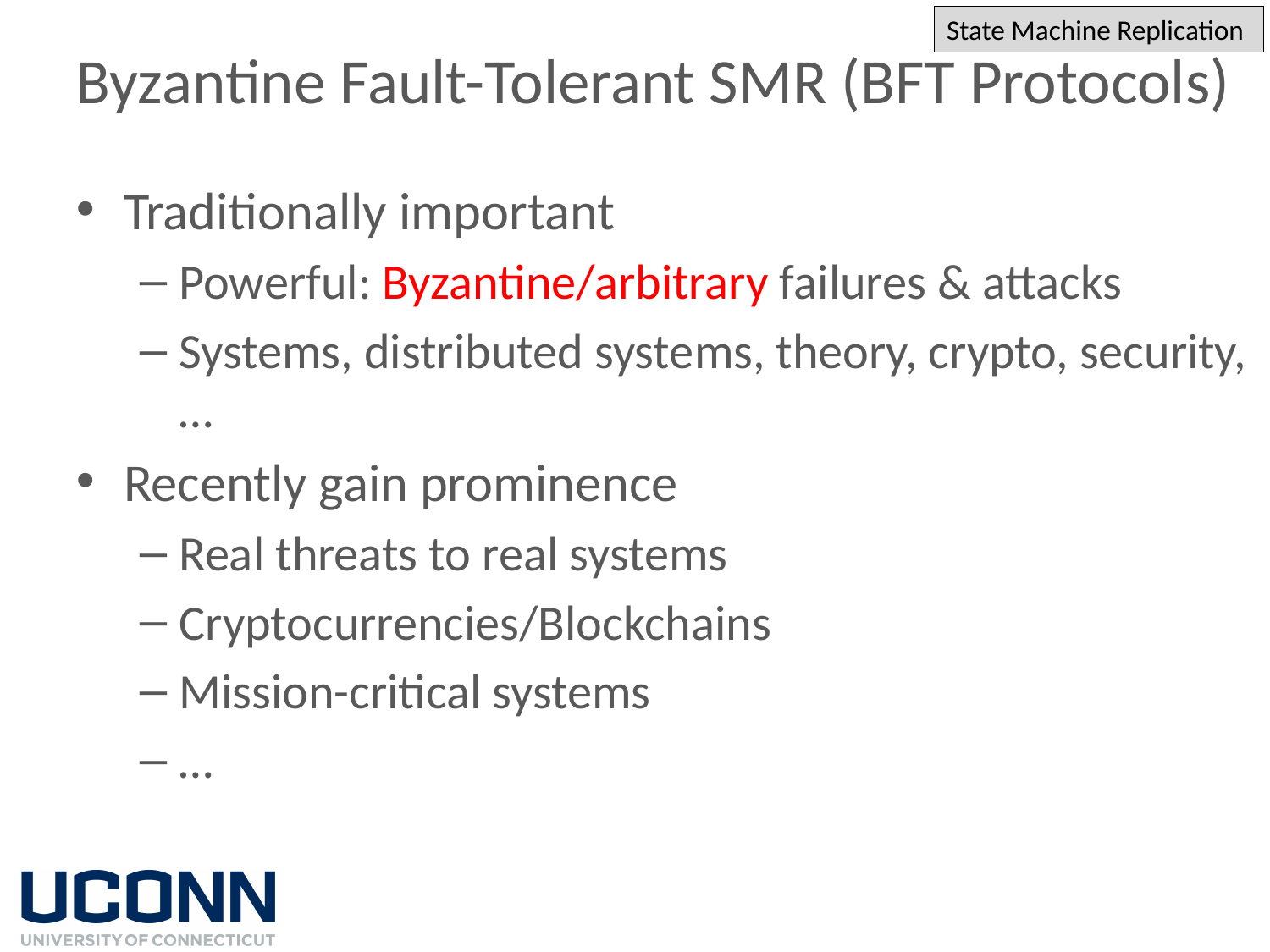

State Machine Replication
# Byzantine Fault-Tolerant SMR (BFT Protocols)
Traditionally important
Powerful: Byzantine/arbitrary failures & attacks
Systems, distributed systems, theory, crypto, security, …
Recently gain prominence
Real threats to real systems
Cryptocurrencies/Blockchains
Mission-critical systems
…